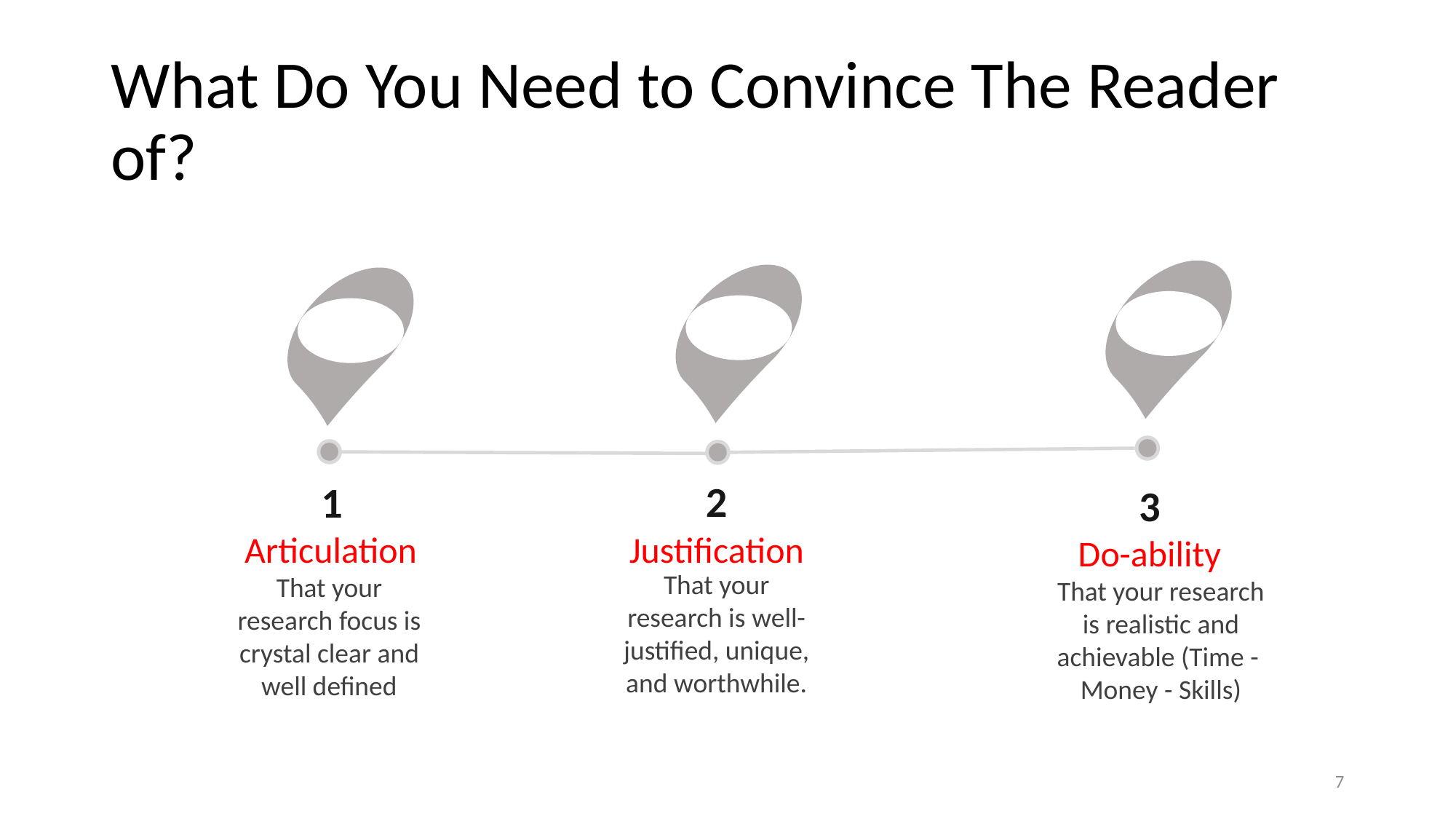

# What Do You Need to Convince The Reader of?

2
1
3
Justification
That your research is well-justified, unique, and worthwhile.
Articulation
That your research focus is crystal clear and well defined
Do-ability
That your research is realistic and achievable (Time -  Money - Skills)
7